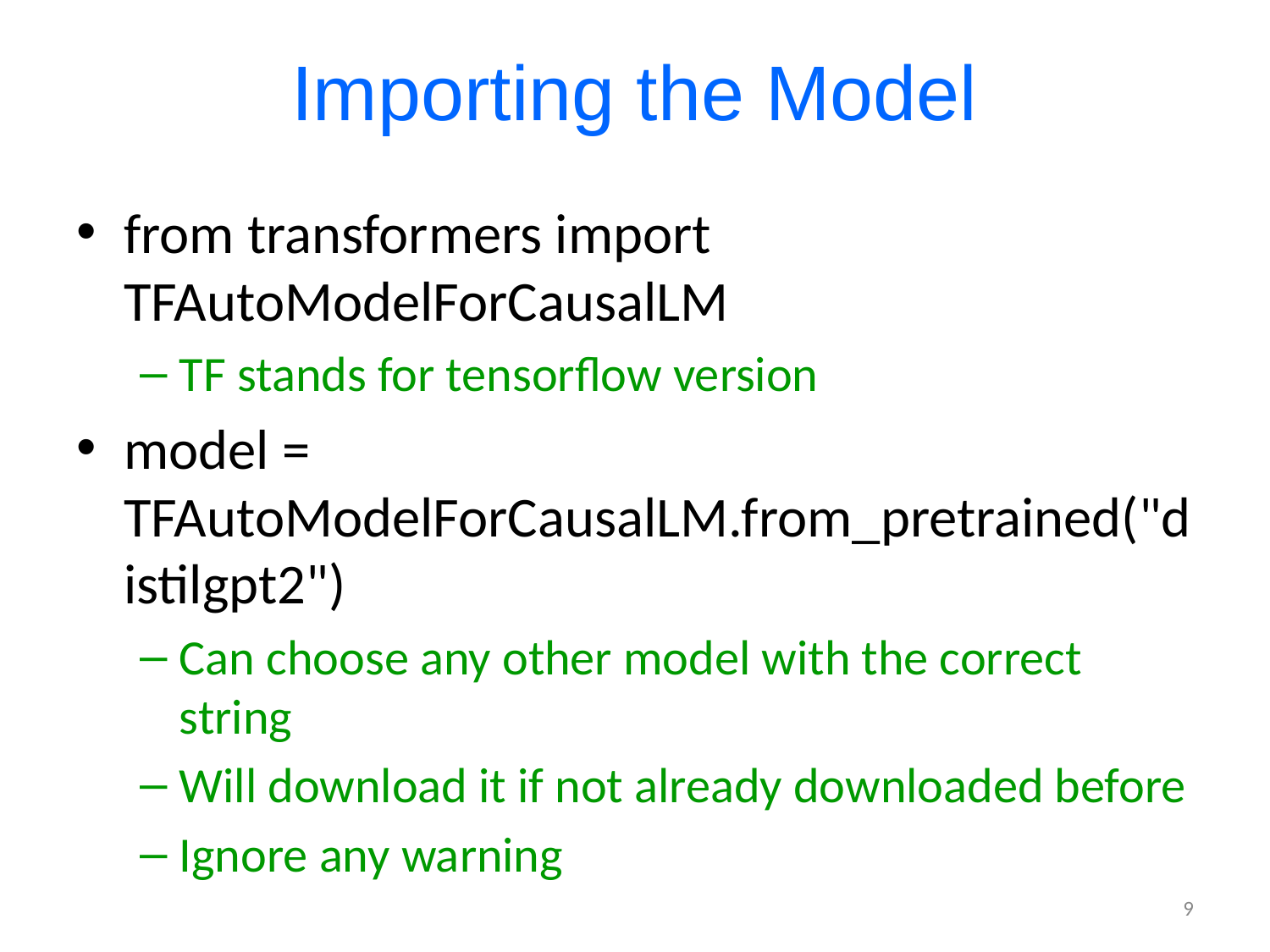

# Importing the Model
from transformers import TFAutoModelForCausalLM
TF stands for tensorflow version
model = TFAutoModelForCausalLM.from_pretrained("distilgpt2")
Can choose any other model with the correct string
Will download it if not already downloaded before
Ignore any warning
9